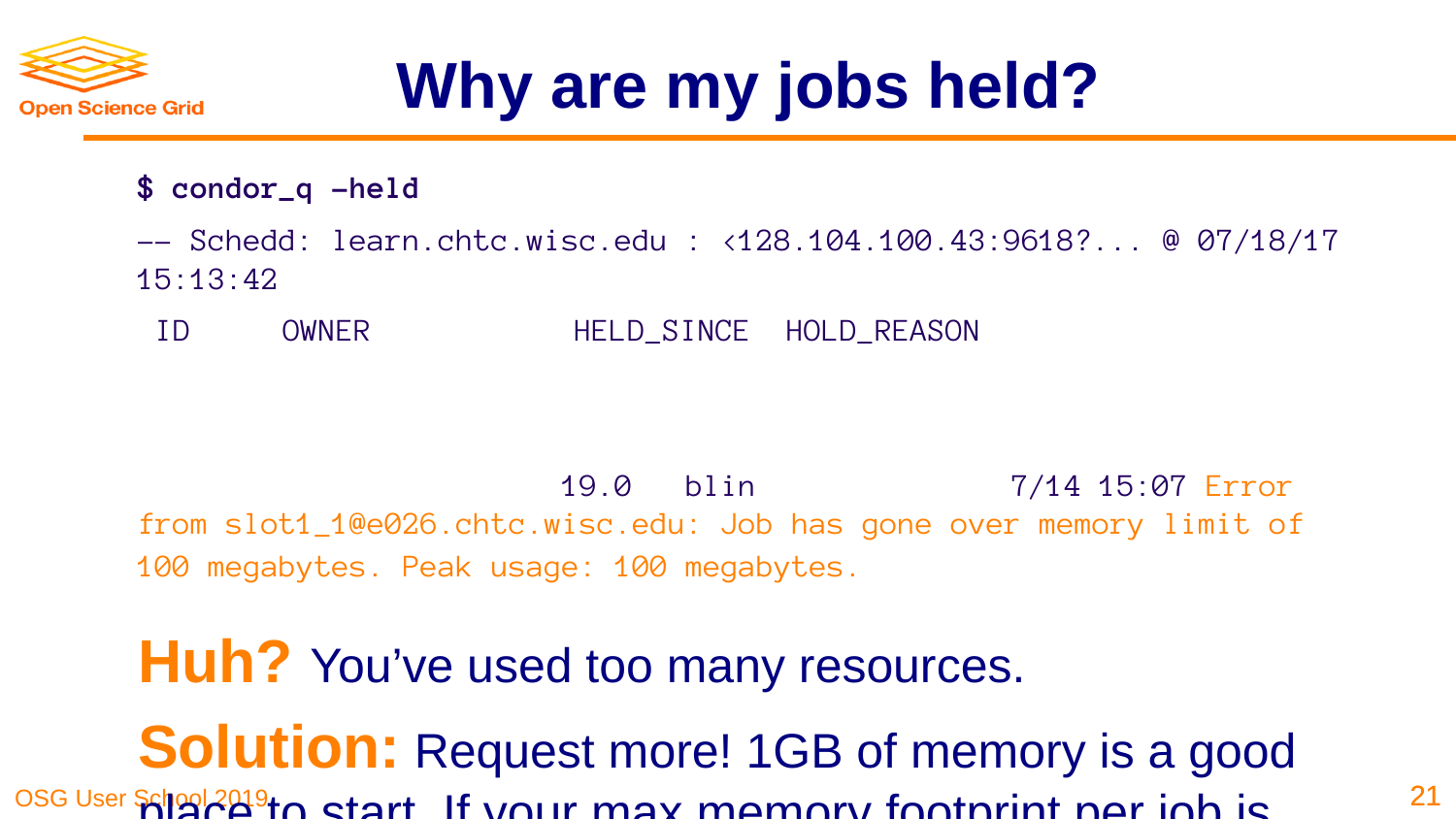

# Why are my jobs held?
$ condor_q -held
-- Schedd: learn.chtc.wisc.edu : <128.104.100.43:9618?... @ 07/18/17 15:13:42
 ID  	OWNER      	HELD_SINCE  HOLD_REASON                                                                                                                                                                                                                                                            19.0   blin        	7/14 15:07 Error from slot1_1@e026.chtc.wisc.edu: Job has gone over memory limit of 100 megabytes. Peak usage: 100 megabytes.
Huh? You’ve used too many resources.
Solution: Request more! 1GB of memory is a good place to start. If your max memory footprint per job is approaching 10GB, consult OSG staff
21
21